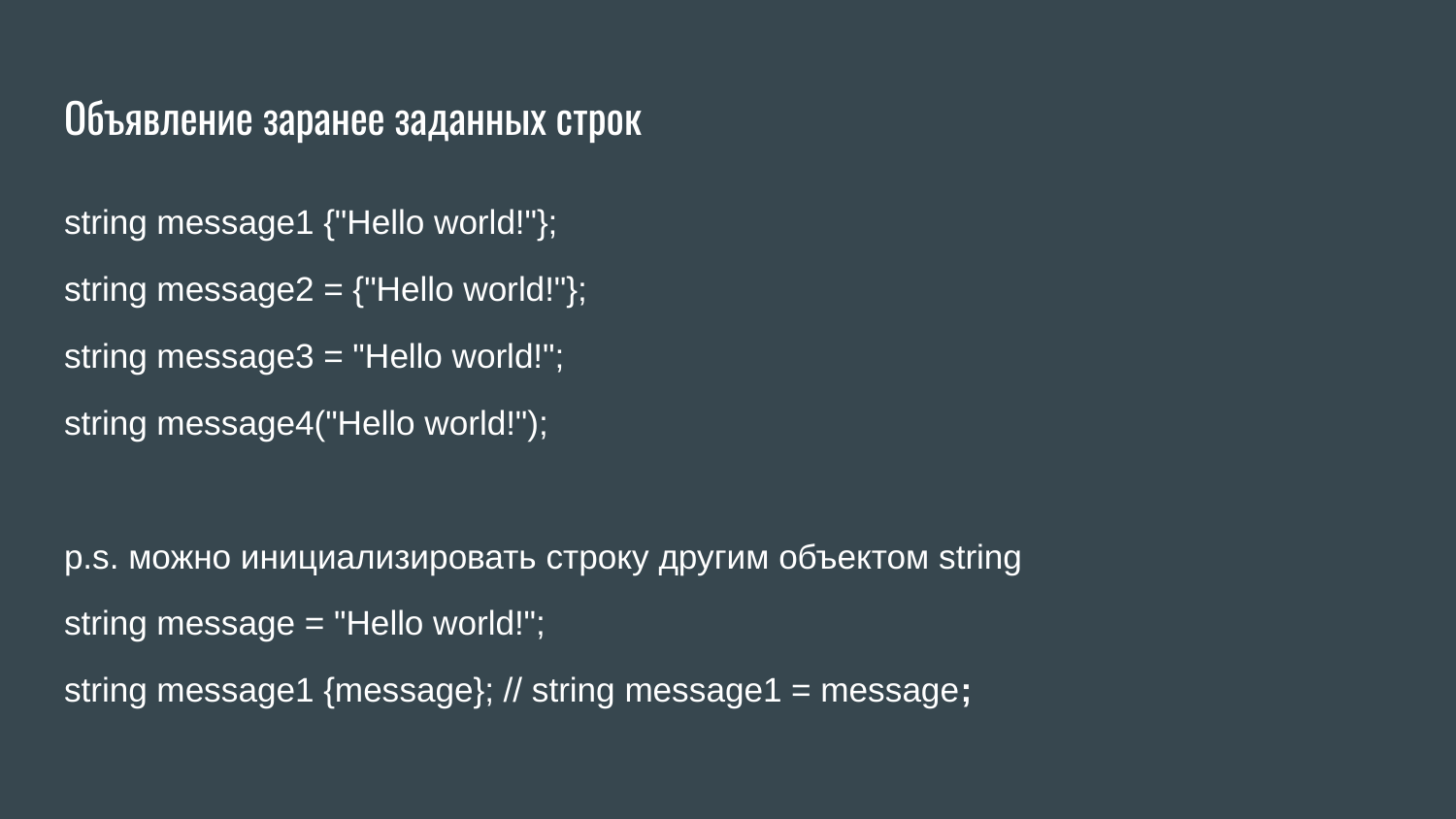

# Объявление заранее заданных строк
string message1 {"Hello world!"};
string message2 = {"Hello world!"};
string message3 = "Hello world!";
string message4("Hello world!");

p.s. можно инициализировать строку другим объектом string
string message = "Hello world!";
string message1 {message}; // string message1 = message;